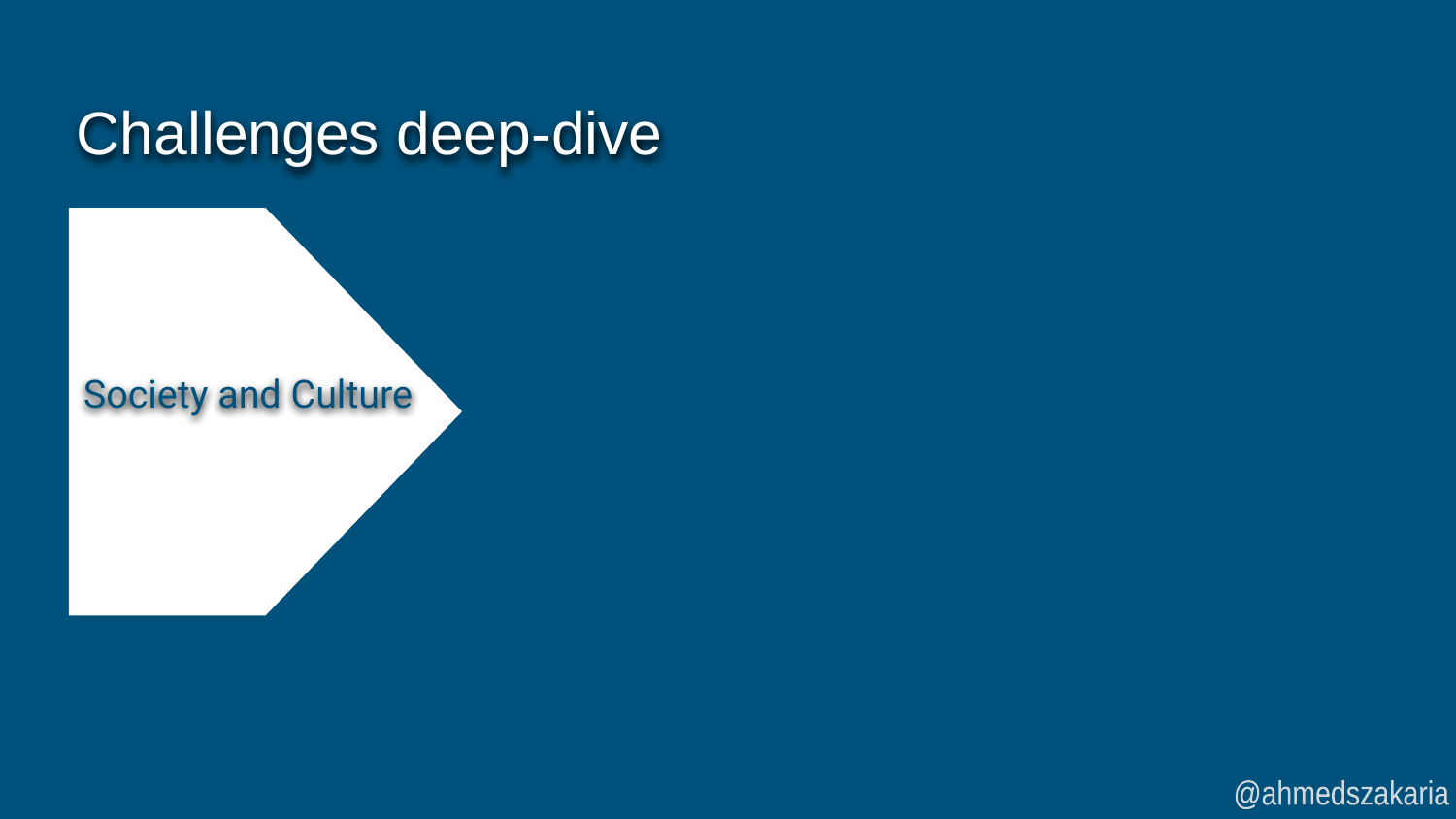

# Challenges deep-dive

Society and Culture
@ahmedszakaria